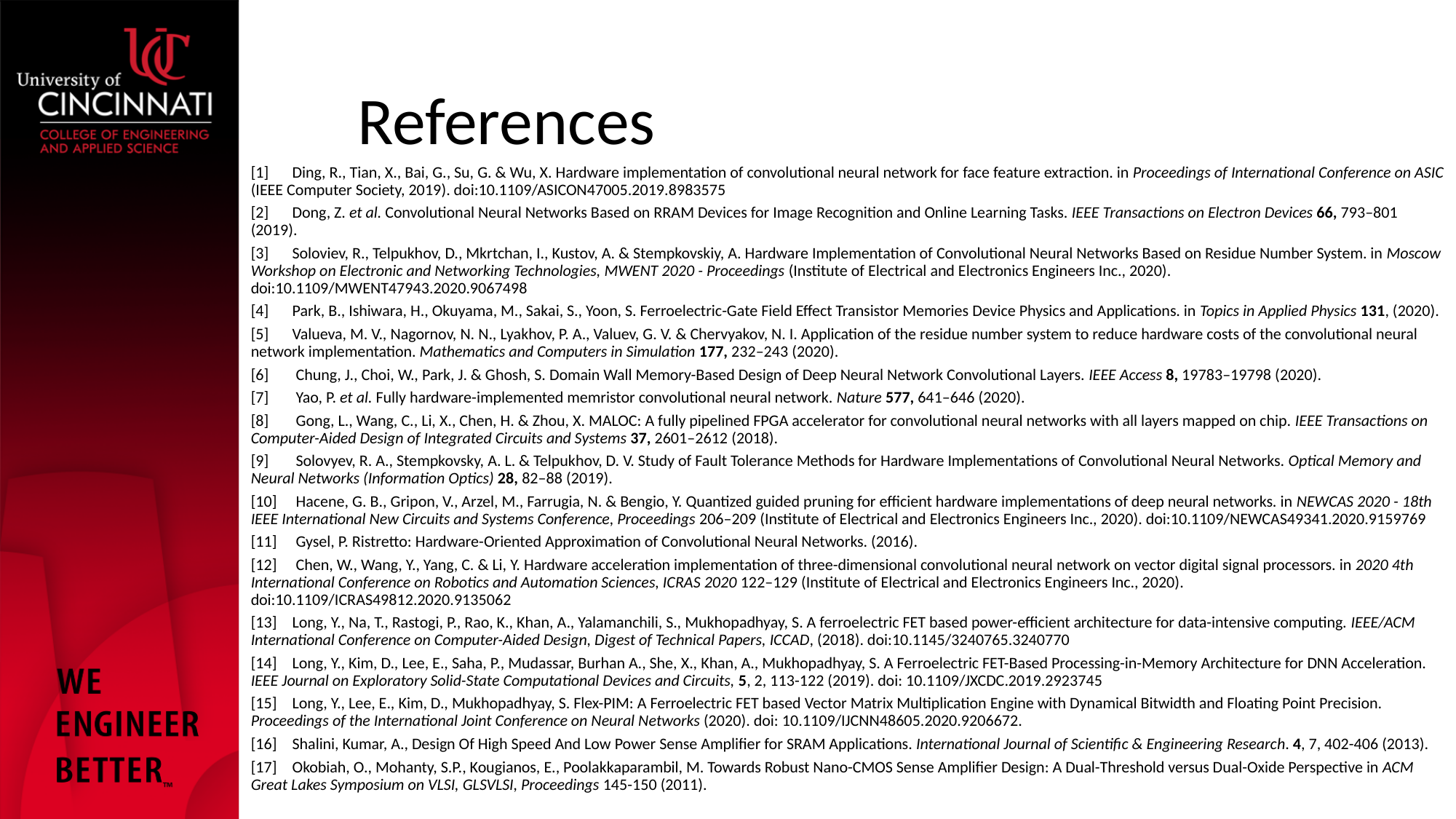

# References
[1] 	Ding, R., Tian, X., Bai, G., Su, G. & Wu, X. Hardware implementation of convolutional neural network for face feature extraction. in Proceedings of International Conference on ASIC (IEEE Computer Society, 2019). doi:10.1109/ASICON47005.2019.8983575
[2]	Dong, Z. et al. Convolutional Neural Networks Based on RRAM Devices for Image Recognition and Online Learning Tasks. IEEE Transactions on Electron Devices 66, 793–801 (2019).
[3] 	Soloviev, R., Telpukhov, D., Mkrtchan, I., Kustov, A. & Stempkovskiy, A. Hardware Implementation of Convolutional Neural Networks Based on Residue Number System. in Moscow Workshop on Electronic and Networking Technologies, MWENT 2020 - Proceedings (Institute of Electrical and Electronics Engineers Inc., 2020). doi:10.1109/MWENT47943.2020.9067498
[4]	Park, B., Ishiwara, H., Okuyama, M., Sakai, S., Yoon, S. Ferroelectric-Gate Field Effect Transistor Memories Device Physics and Applications. in Topics in Applied Physics 131, (2020).
[5]	Valueva, M. V., Nagornov, N. N., Lyakhov, P. A., Valuev, G. V. & Chervyakov, N. I. Application of the residue number system to reduce hardware costs of the convolutional neural network implementation. Mathematics and Computers in Simulation 177, 232–243 (2020).
[6]	 Chung, J., Choi, W., Park, J. & Ghosh, S. Domain Wall Memory-Based Design of Deep Neural Network Convolutional Layers. IEEE Access 8, 19783–19798 (2020).
[7]	 Yao, P. et al. Fully hardware-implemented memristor convolutional neural network. Nature 577, 641–646 (2020).
[8]	 Gong, L., Wang, C., Li, X., Chen, H. & Zhou, X. MALOC: A fully pipelined FPGA accelerator for convolutional neural networks with all layers mapped on chip. IEEE Transactions on Computer-Aided Design of Integrated Circuits and Systems 37, 2601–2612 (2018).
[9]	 Solovyev, R. A., Stempkovsky, A. L. & Telpukhov, D. V. Study of Fault Tolerance Methods for Hardware Implementations of Convolutional Neural Networks. Optical Memory and Neural Networks (Information Optics) 28, 82–88 (2019).
[10]	 Hacene, G. B., Gripon, V., Arzel, M., Farrugia, N. & Bengio, Y. Quantized guided pruning for efficient hardware implementations of deep neural networks. in NEWCAS 2020 - 18th IEEE International New Circuits and Systems Conference, Proceedings 206–209 (Institute of Electrical and Electronics Engineers Inc., 2020). doi:10.1109/NEWCAS49341.2020.9159769
[11]	 Gysel, P. Ristretto: Hardware-Oriented Approximation of Convolutional Neural Networks. (2016).
[12]	 Chen, W., Wang, Y., Yang, C. & Li, Y. Hardware acceleration implementation of three-dimensional convolutional neural network on vector digital signal processors. in 2020 4th International Conference on Robotics and Automation Sciences, ICRAS 2020 122–129 (Institute of Electrical and Electronics Engineers Inc., 2020). doi:10.1109/ICRAS49812.2020.9135062
[13]	Long, Y., Na, T., Rastogi, P., Rao, K., Khan, A., Yalamanchili, S., Mukhopadhyay, S. A ferroelectric FET based power-efficient architecture for data-intensive computing. IEEE/ACM International Conference on Computer-Aided Design, Digest of Technical Papers, ICCAD, (2018). doi:10.1145/3240765.3240770
[14] 	Long, Y., Kim, D., Lee, E., Saha, P., Mudassar, Burhan A., She, X., Khan, A., Mukhopadhyay, S. A Ferroelectric FET-Based Processing-in-Memory Architecture for DNN Acceleration. IEEE Journal on Exploratory Solid-State Computational Devices and Circuits, 5, 2, 113-122 (2019). doi: 10.1109/JXCDC.2019.2923745
[15] 	Long, Y., Lee, E., Kim, D., Mukhopadhyay, S. Flex-PIM: A Ferroelectric FET based Vector Matrix Multiplication Engine with Dynamical Bitwidth and Floating Point Precision. Proceedings of the International Joint Conference on Neural Networks (2020). doi: 10.1109/IJCNN48605.2020.9206672.
[16] 	Shalini, Kumar, A., Design Of High Speed And Low Power Sense Amplifier for SRAM Applications. International Journal of Scientific & Engineering Research. 4, 7, 402-406 (2013).
[17]	Okobiah, O., Mohanty, S.P., Kougianos, E., Poolakkaparambil, M. Towards Robust Nano-CMOS Sense Amplifier Design: A Dual-Threshold versus Dual-Oxide Perspective in ACM Great Lakes Symposium on VLSI, GLSVLSI, Proceedings 145-150 (2011).